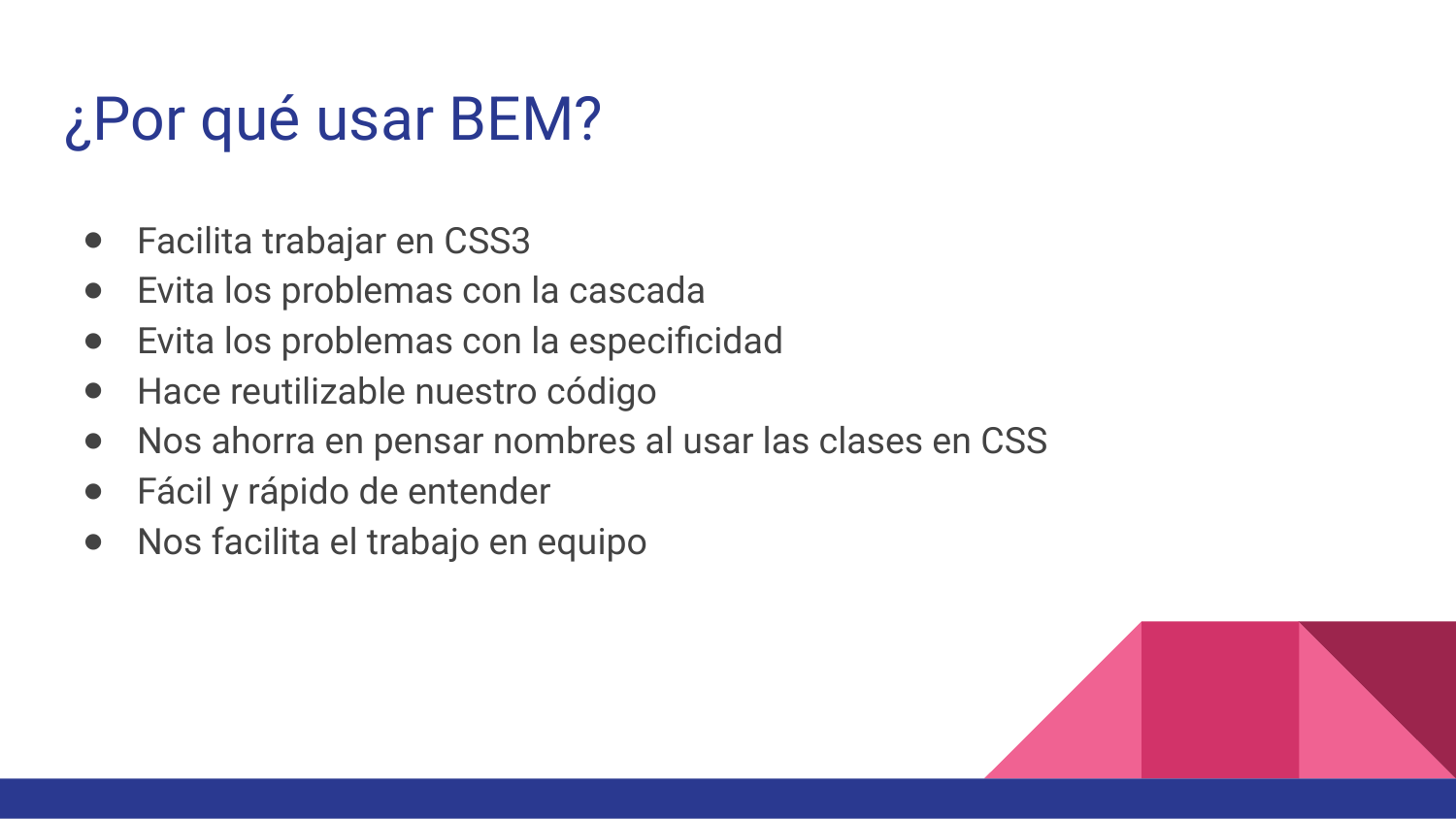

# ¿Por qué usar BEM?
Facilita trabajar en CSS3
Evita los problemas con la cascada
Evita los problemas con la especificidad
Hace reutilizable nuestro código
Nos ahorra en pensar nombres al usar las clases en CSS
Fácil y rápido de entender
Nos facilita el trabajo en equipo